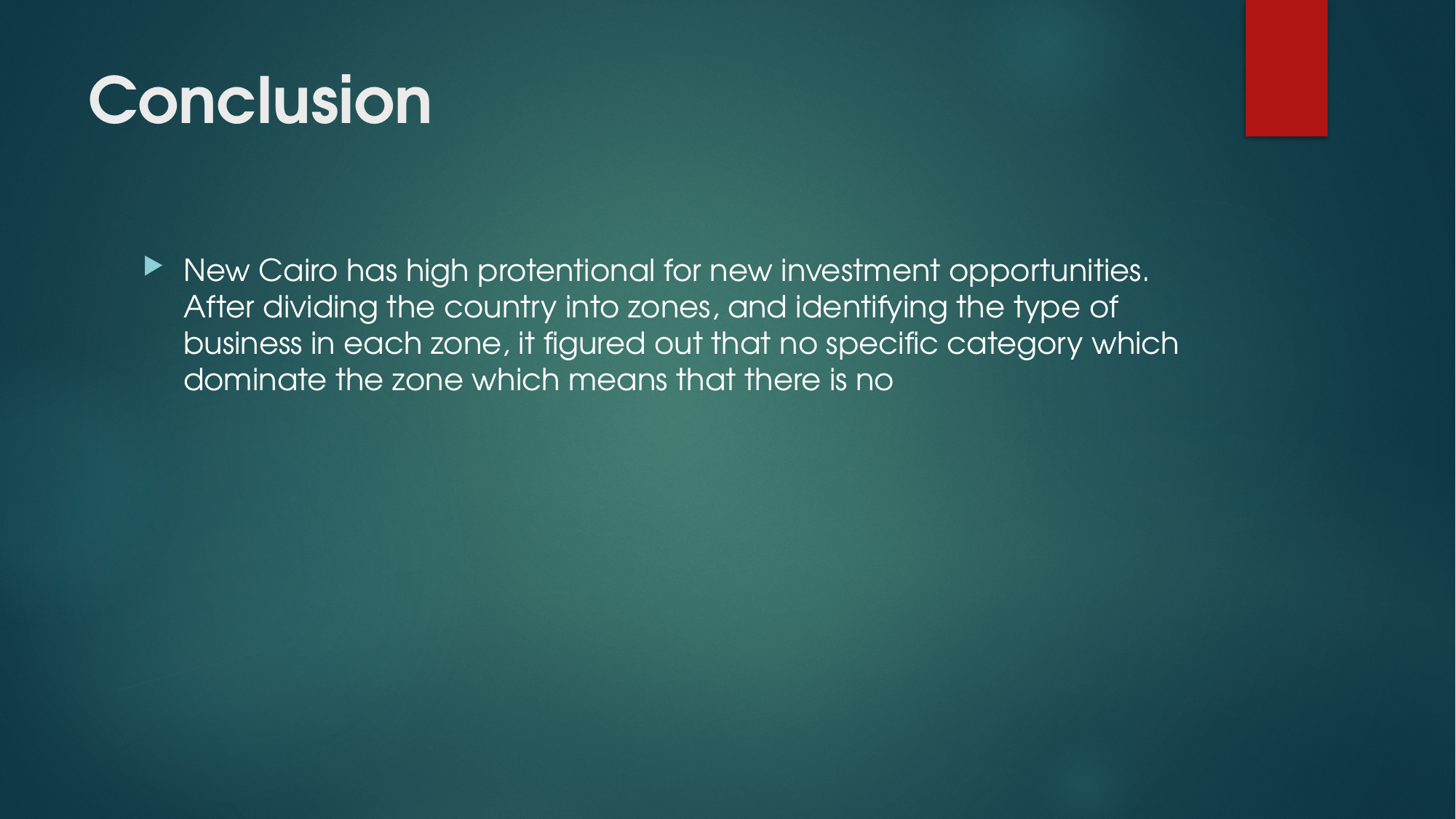

# Conclusion
New Cairo has high protentional for new investment opportunities. After dividing the country into zones, and identifying the type of business in each zone, it figured out that no specific category which dominate the zone which means that there is no